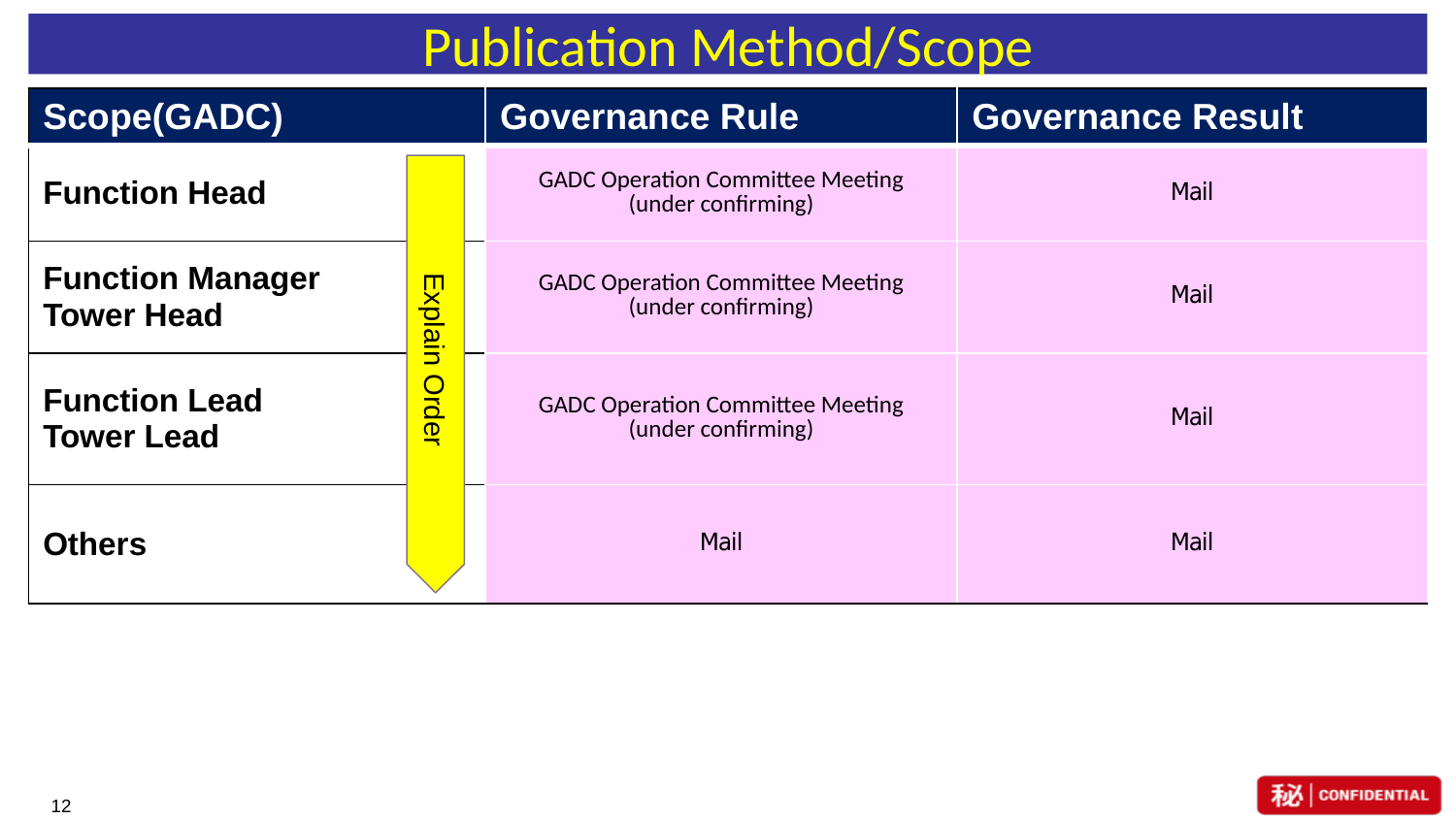

# Publication Method/Scope
| Scope(GADC) | Governance Rule | Governance Result |
| --- | --- | --- |
| Function Head | GADC Operation Committee Meeting (under confirming) | Mail |
| Function Manager Tower Head | GADC Operation Committee Meeting (under confirming) | Mail |
| Function Lead Tower Lead | GADC Operation Committee Meeting (under confirming) | Mail |
| Others | Mail | Mail |
Explain Order